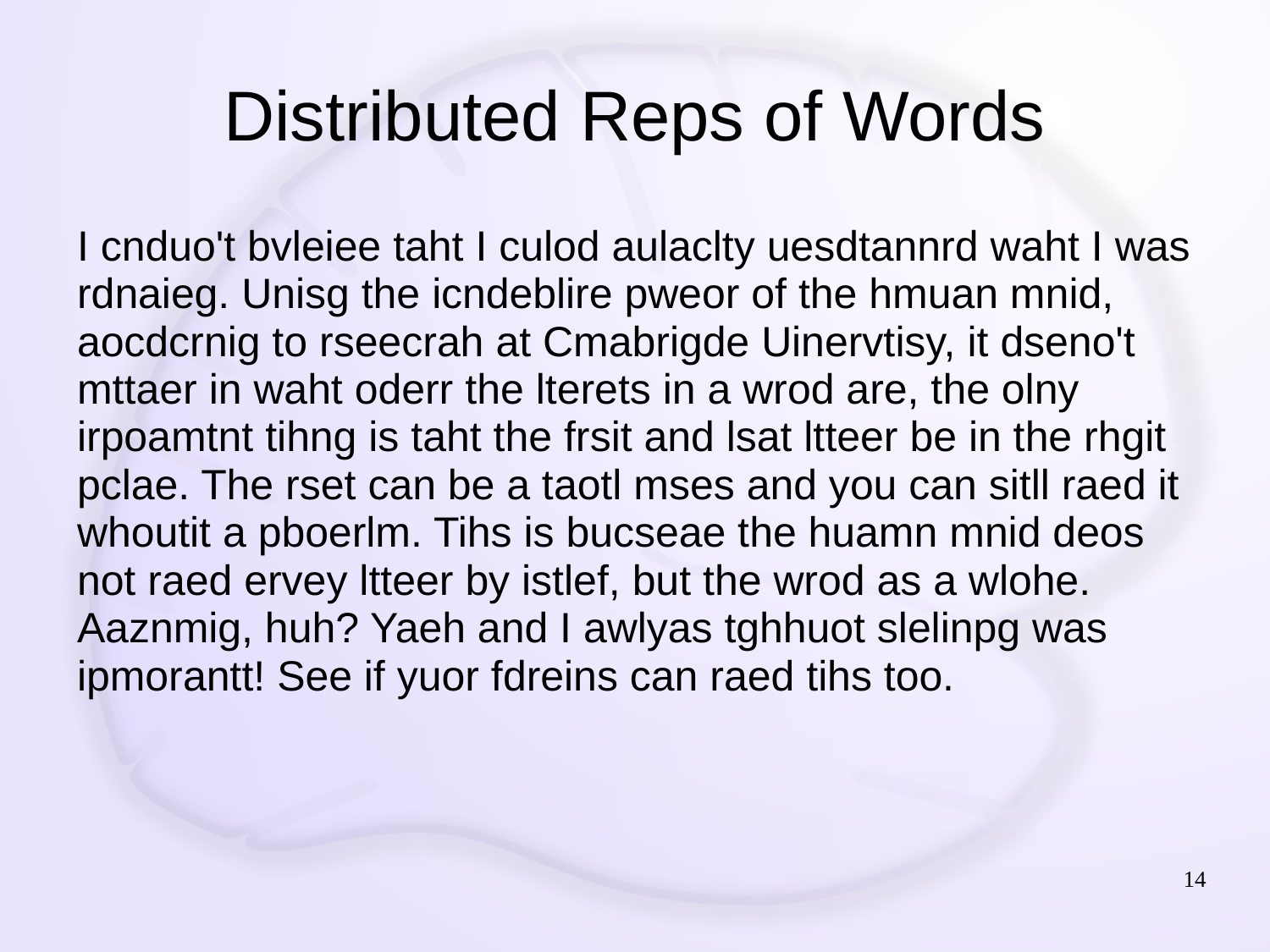

# Distributed Reps of Words
I cnduo't bvleiee taht I culod aulaclty uesdtannrd waht I was rdnaieg. Unisg the icndeblire pweor of the hmuan mnid, aocdcrnig to rseecrah at Cmabrigde Uinervtisy, it dseno't mttaer in waht oderr the lterets in a wrod are, the olny irpoamtnt tihng is taht the frsit and lsat ltteer be in the rhgit pclae. The rset can be a taotl mses and you can sitll raed it whoutit a pboerlm. Tihs is bucseae the huamn mnid deos not raed ervey ltteer by istlef, but the wrod as a wlohe. Aaznmig, huh? Yaeh and I awlyas tghhuot slelinpg was ipmorantt! See if yuor fdreins can raed tihs too.

14